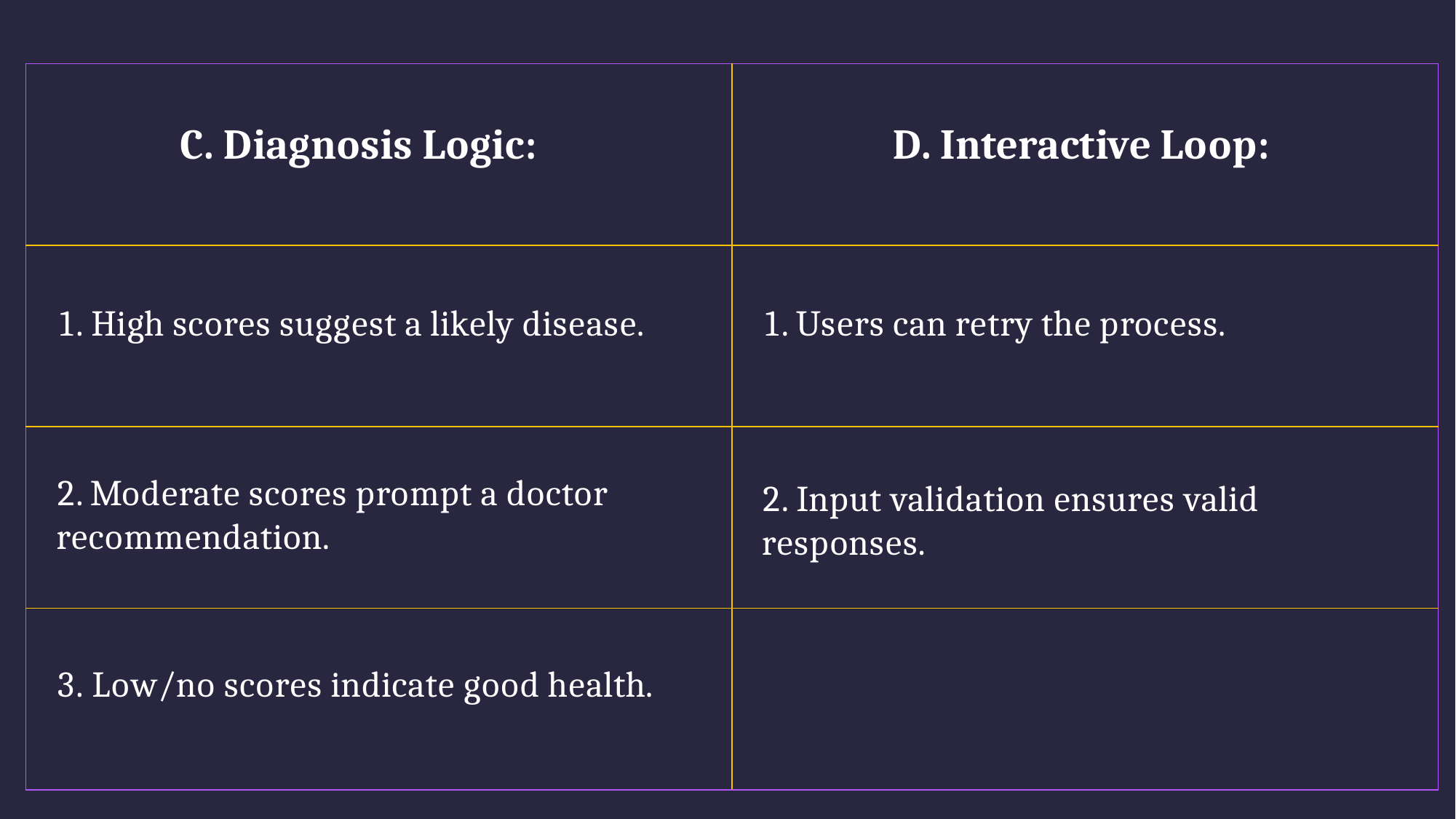

|  |  |
| --- | --- |
|  |  |
|  |  |
|  |  |
C. Diagnosis Logic:
D. Interactive Loop:
1. High scores suggest a likely disease.
1. Users can retry the process.
2. Moderate scores prompt a doctor recommendation.
2. Input validation ensures valid responses.
3. Low/no scores indicate good health.